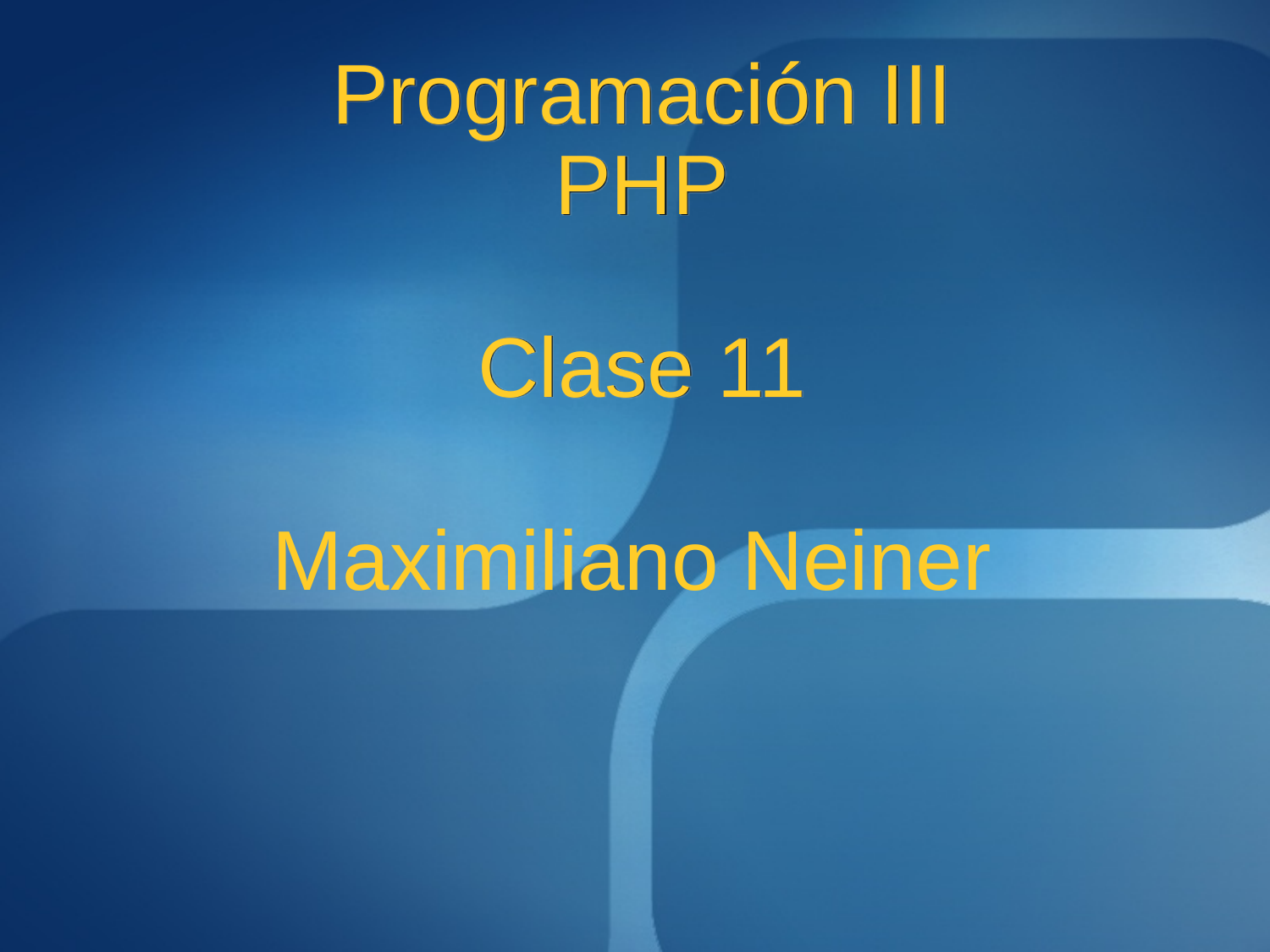

Programación III
PHP
Clase 11
# Maximiliano Neiner